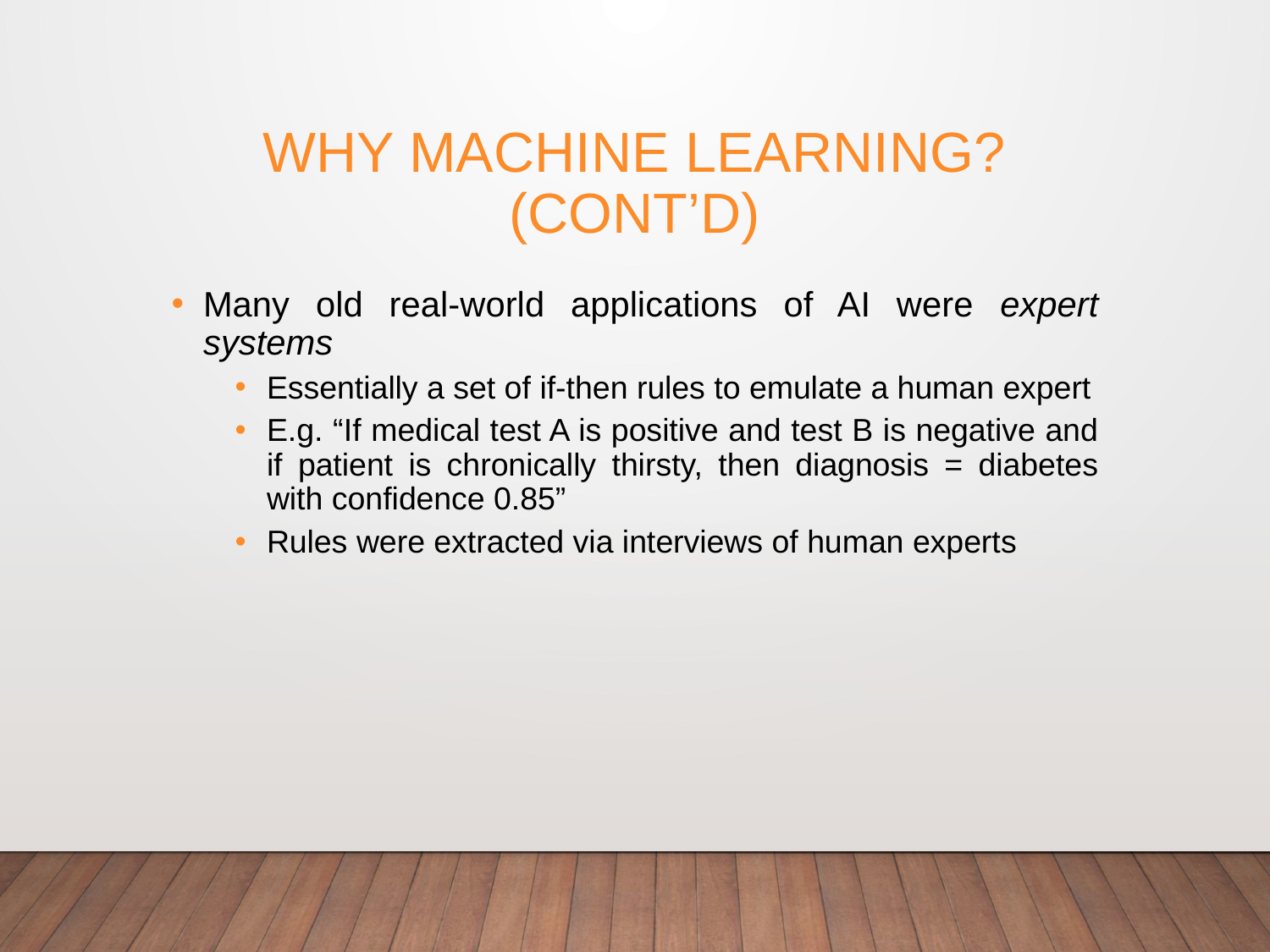

# Why Machine Learning? (cont’d)
Many old real-world applications of AI were expert systems
Essentially a set of if-then rules to emulate a human expert
E.g. “If medical test A is positive and test B is negative and if patient is chronically thirsty, then diagnosis = diabetes with confidence 0.85”
Rules were extracted via interviews of human experts